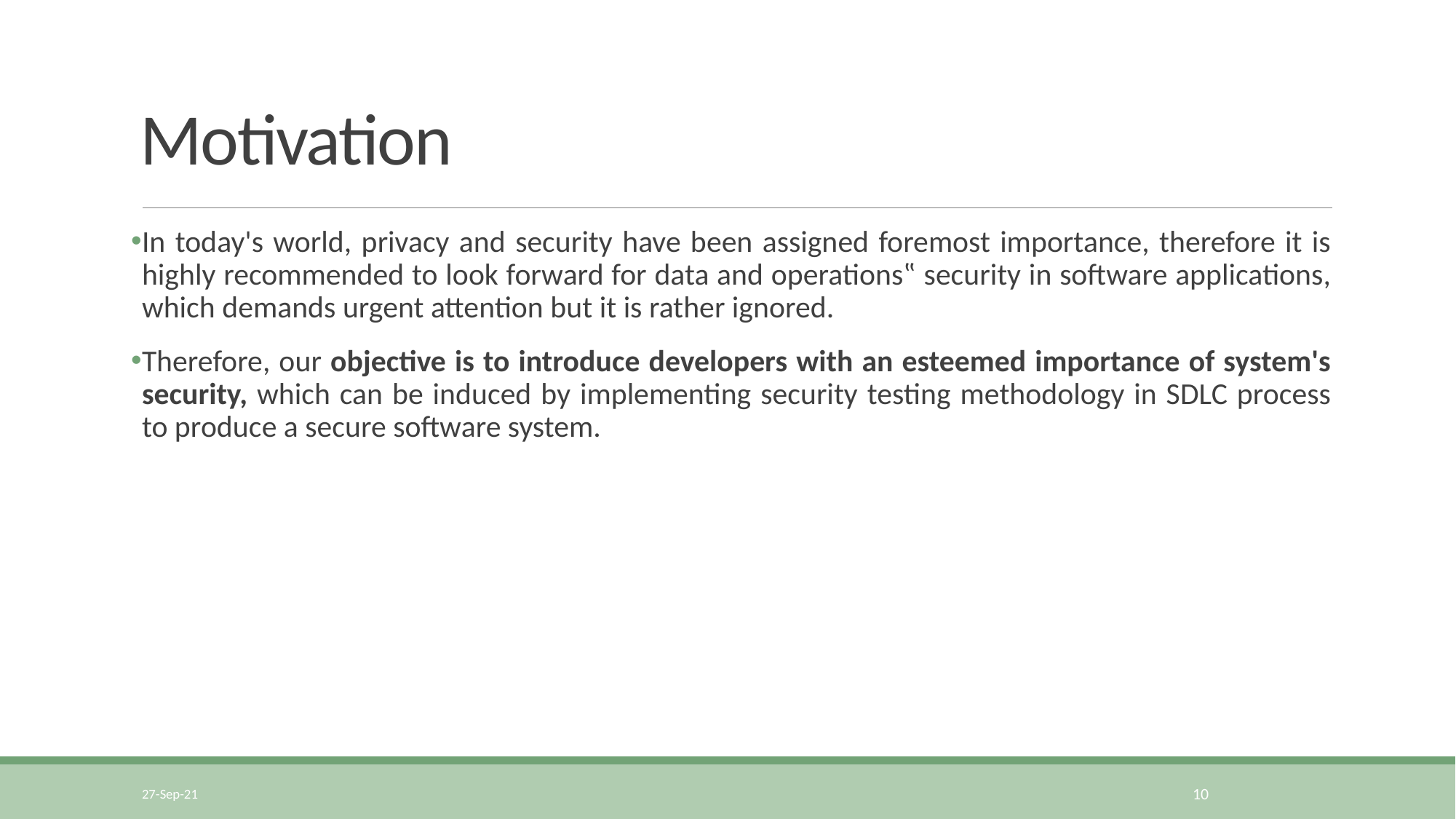

# Motivation
In today's world, privacy and security have been assigned foremost importance, therefore it is highly recommended to look forward for data and operations‟ security in software applications, which demands urgent attention but it is rather ignored.
Therefore, our objective is to introduce developers with an esteemed importance of system's security, which can be induced by implementing security testing methodology in SDLC process to produce a secure software system.
27-Sep-21
10